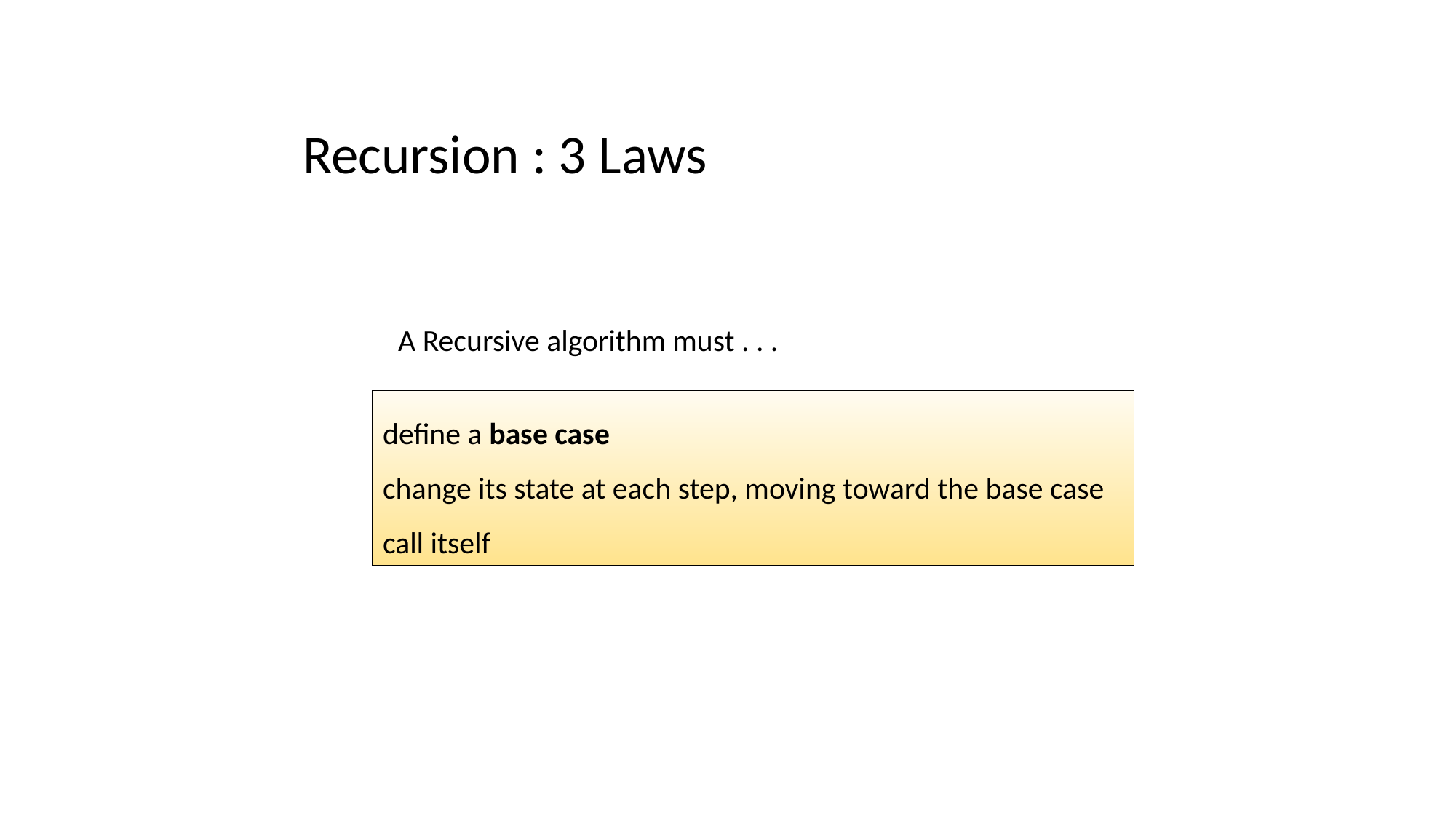

Recursion : 3 Laws
A Recursive algorithm must . . .
define a base case
change its state at each step, moving toward the base case
call itself